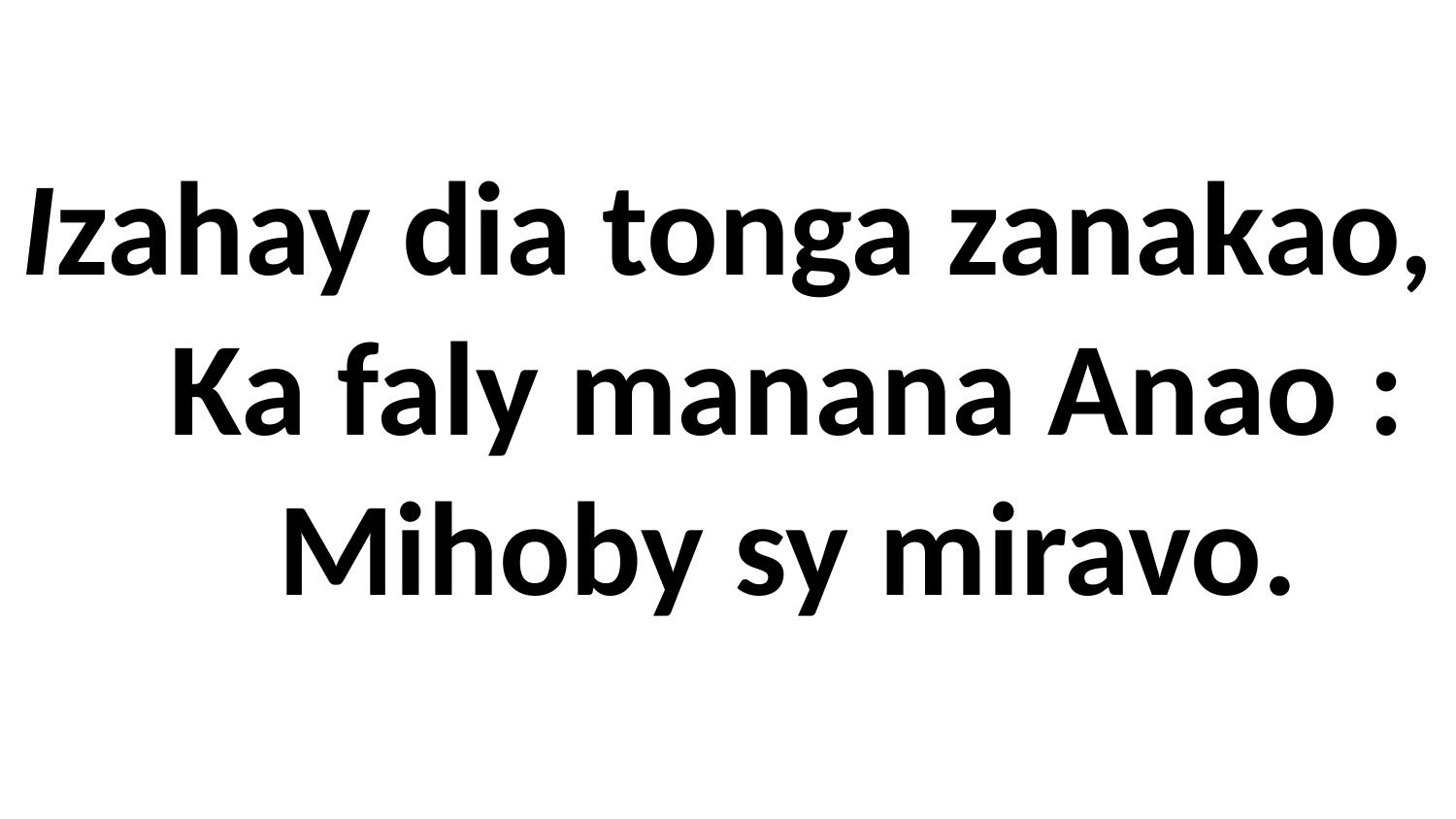

Izahay dia tonga zanakao,
    Ka faly manana Anao :
    Mihoby sy miravo.